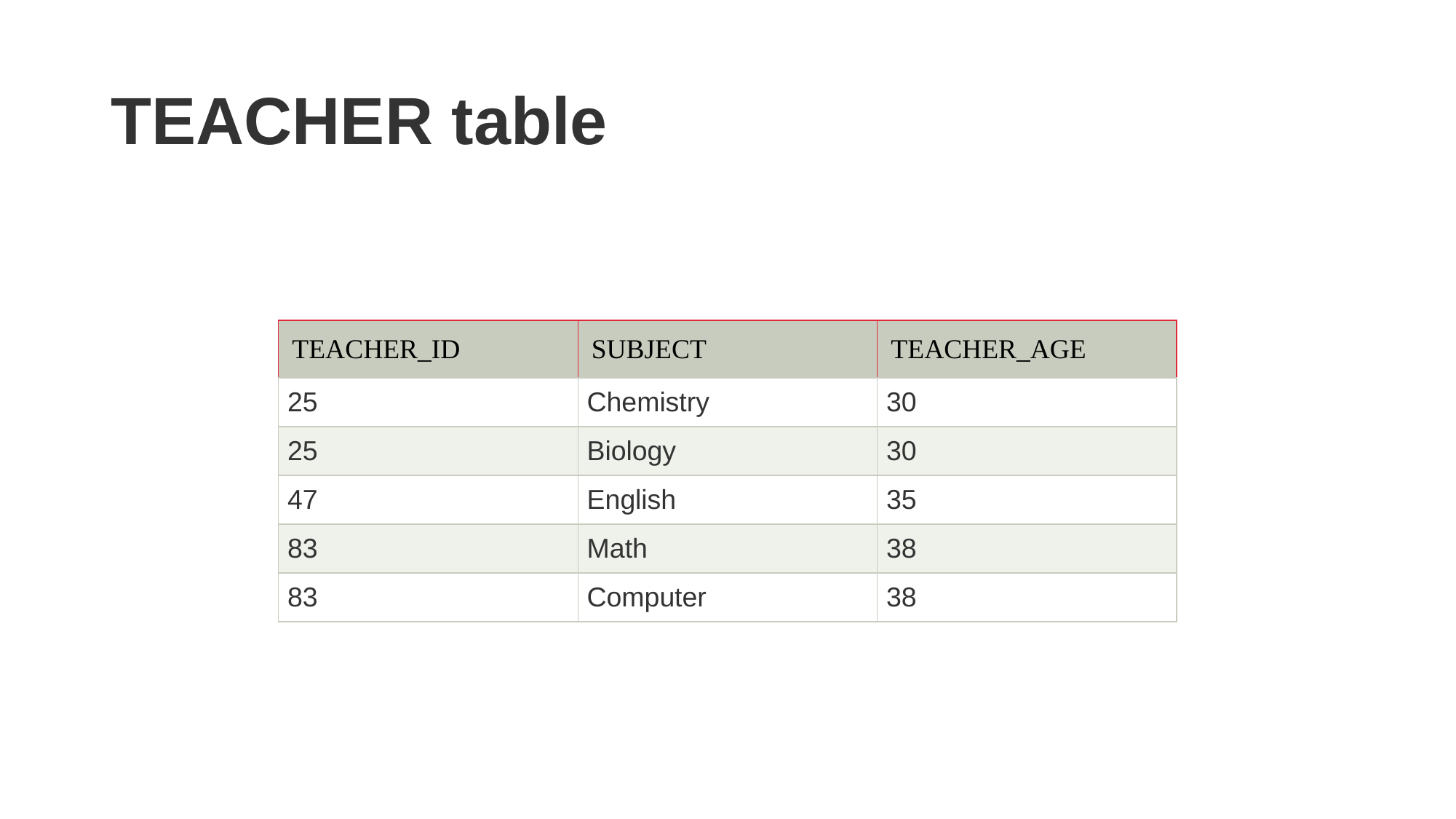

# TEACHER table
| TEACHER\_ID | SUBJECT | TEACHER\_AGE |
| --- | --- | --- |
| 25 | Chemistry | 30 |
| 25 | Biology | 30 |
| 47 | English | 35 |
| 83 | Math | 38 |
| 83 | Computer | 38 |